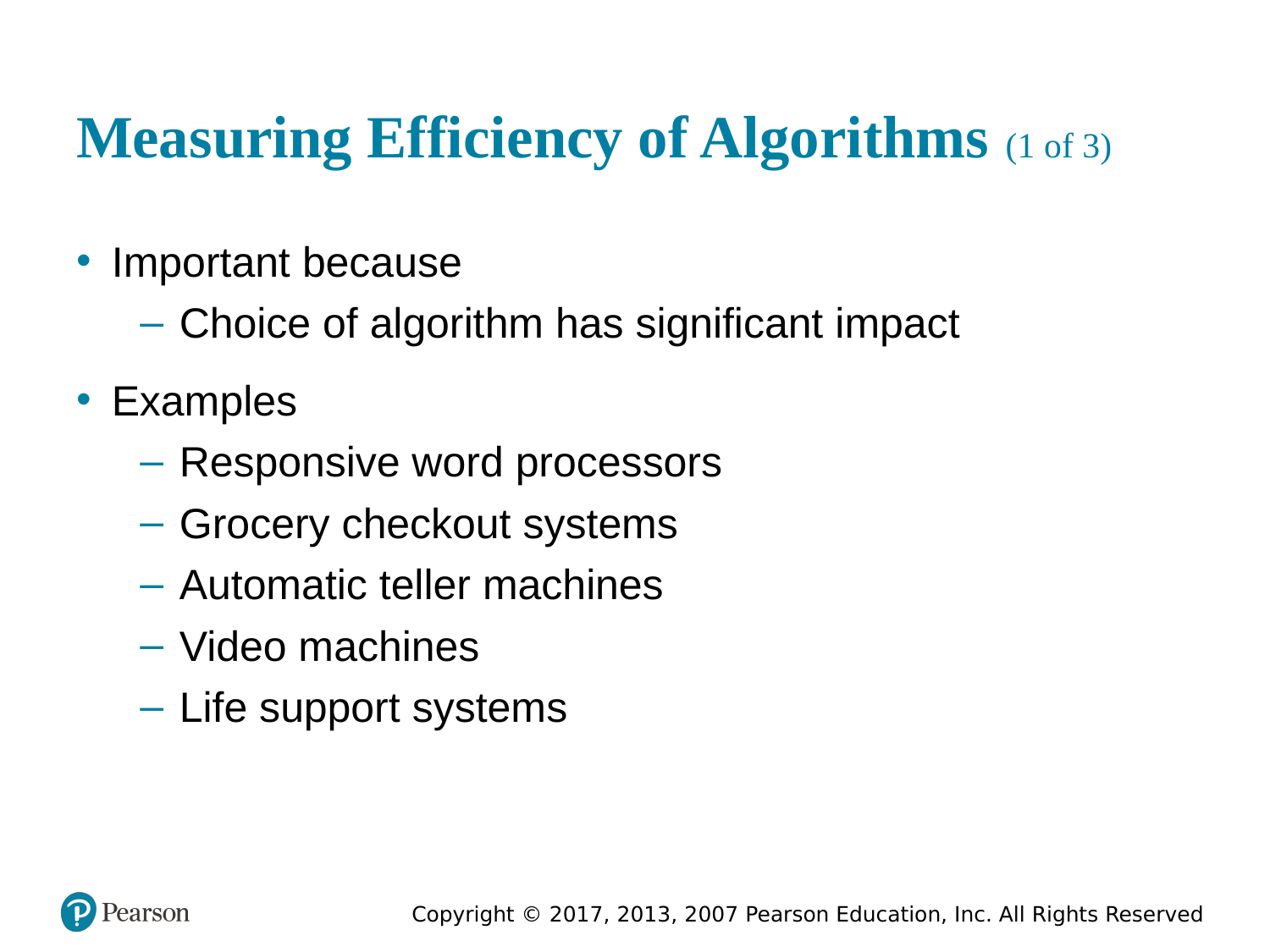

# Measuring Efficiency of Algorithms (1 of 3)
Important because
Choice of algorithm has significant impact
Examples
Responsive word processors
Grocery checkout systems
Automatic teller machines
Video machines
Life support systems